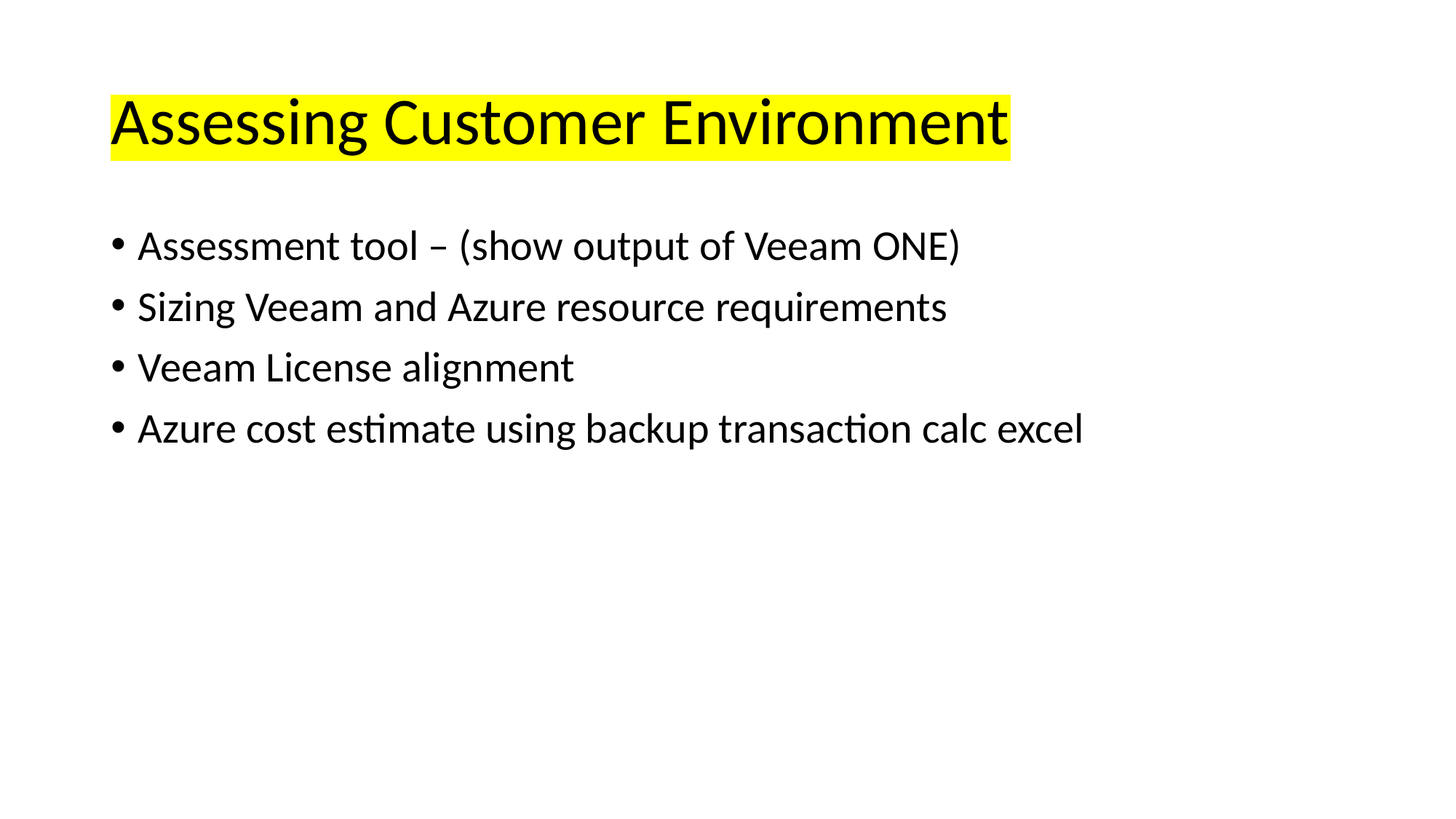

# Assessing Customer Environment
Assessment tool – (show output of Veeam ONE)
Sizing Veeam and Azure resource requirements
Veeam License alignment
Azure cost estimate using backup transaction calc excel